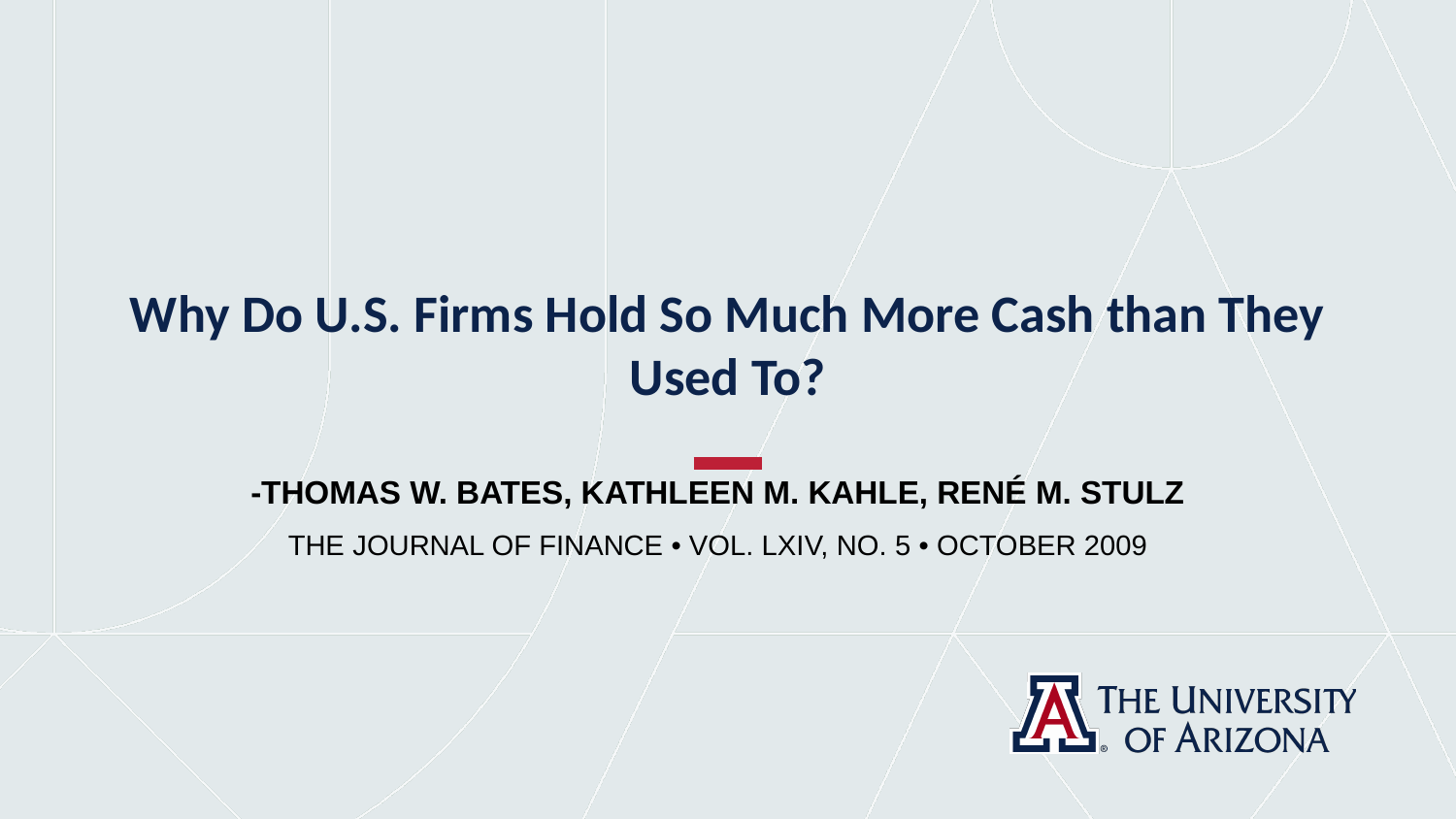

# Why Do U.S. Firms Hold So Much More Cash than They Used To?
-THOMAS W. BATES, KATHLEEN M. KAHLE, RENÉ M. STULZ

THE JOURNAL OF FINANCE • VOL. LXIV, NO. 5 • OCTOBER 2009